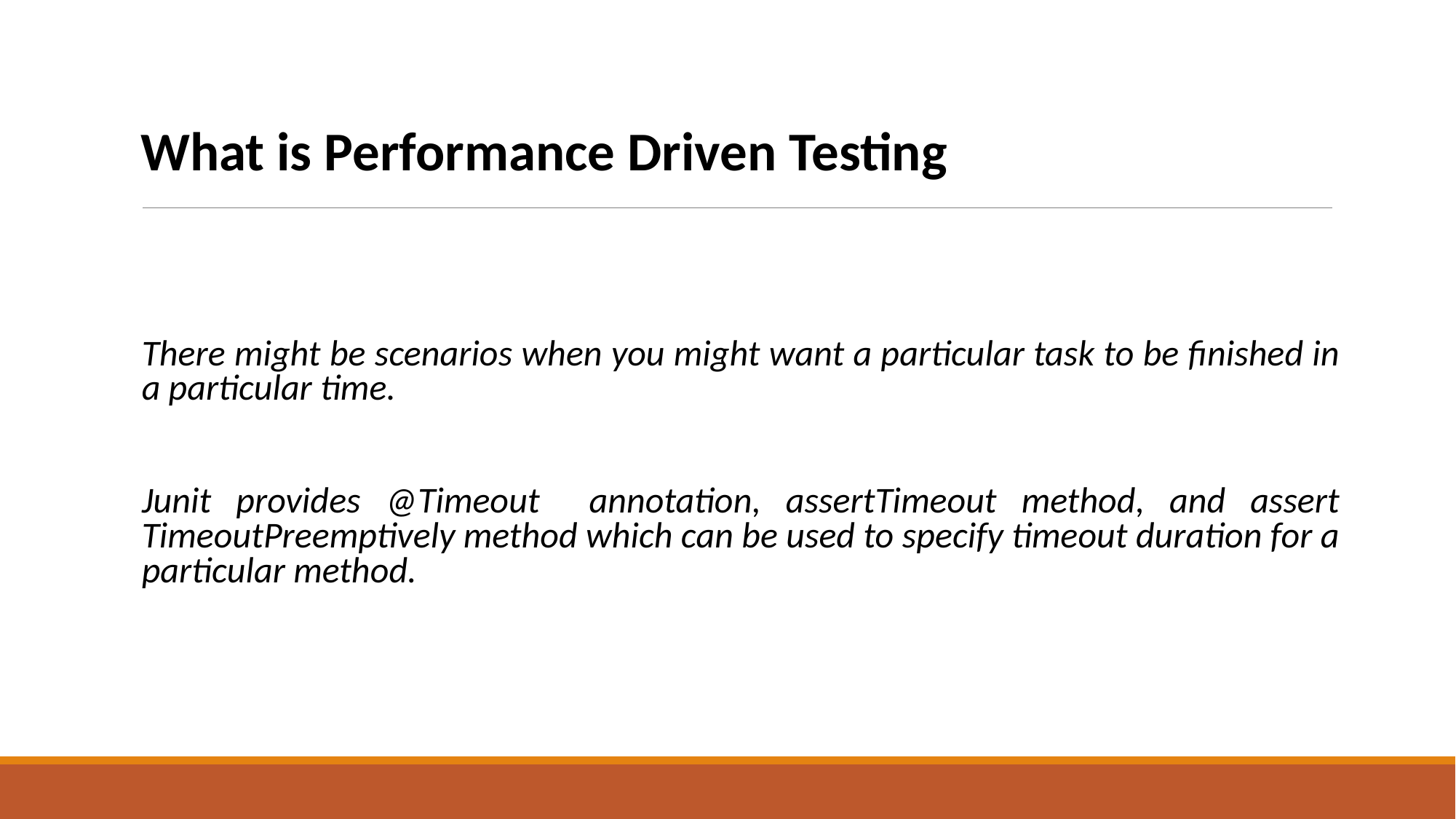

What is Performance Driven Testing

There might be scenarios when you might want a particular task to be finished in a particular time.

Junit provides @Timeout  annotation, assertTimeout method, and assert TimeoutPreemptively method which can be used to specify timeout duration for a particular method.